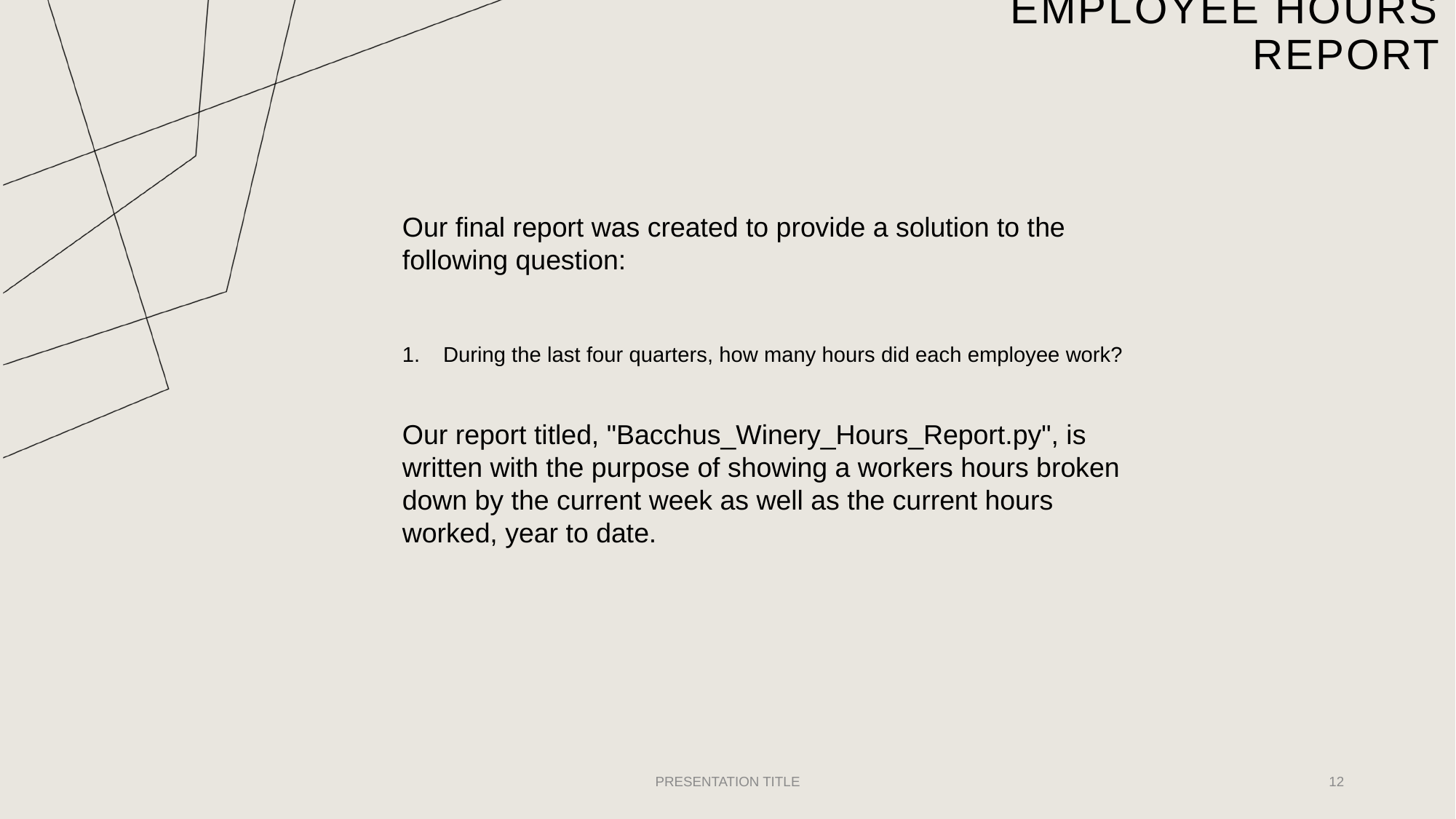

# EMPLOYEE HOURS REPORT

Our final report was created to provide a solution to the following question:

During the last four quarters, how many hours did each employee work?

Our report titled, "Bacchus_Winery_Hours_Report.py", is written with the purpose of showing a workers hours broken down by the current week as well as the current hours worked, year to date.
PRESENTATION TITLE
12